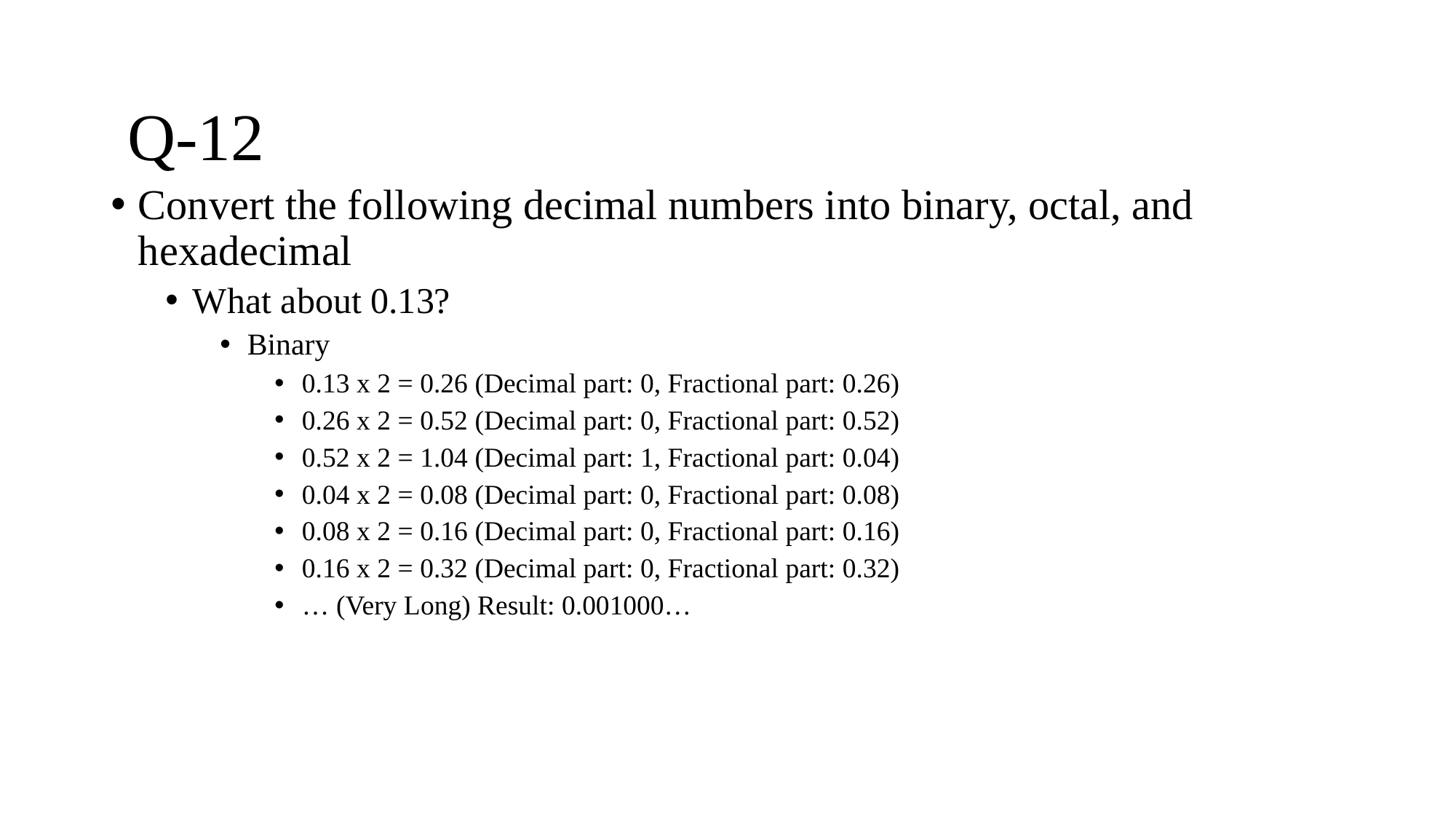

# Q-12
Convert the following decimal numbers into binary, octal, and hexadecimal
What about 0.13?
Binary
0.13 x 2 = 0.26 (Decimal part: 0, Fractional part: 0.26)
0.26 x 2 = 0.52 (Decimal part: 0, Fractional part: 0.52)
0.52 x 2 = 1.04 (Decimal part: 1, Fractional part: 0.04)
0.04 x 2 = 0.08 (Decimal part: 0, Fractional part: 0.08)
0.08 x 2 = 0.16 (Decimal part: 0, Fractional part: 0.16)
0.16 x 2 = 0.32 (Decimal part: 0, Fractional part: 0.32)
… (Very Long) Result: 0.001000…